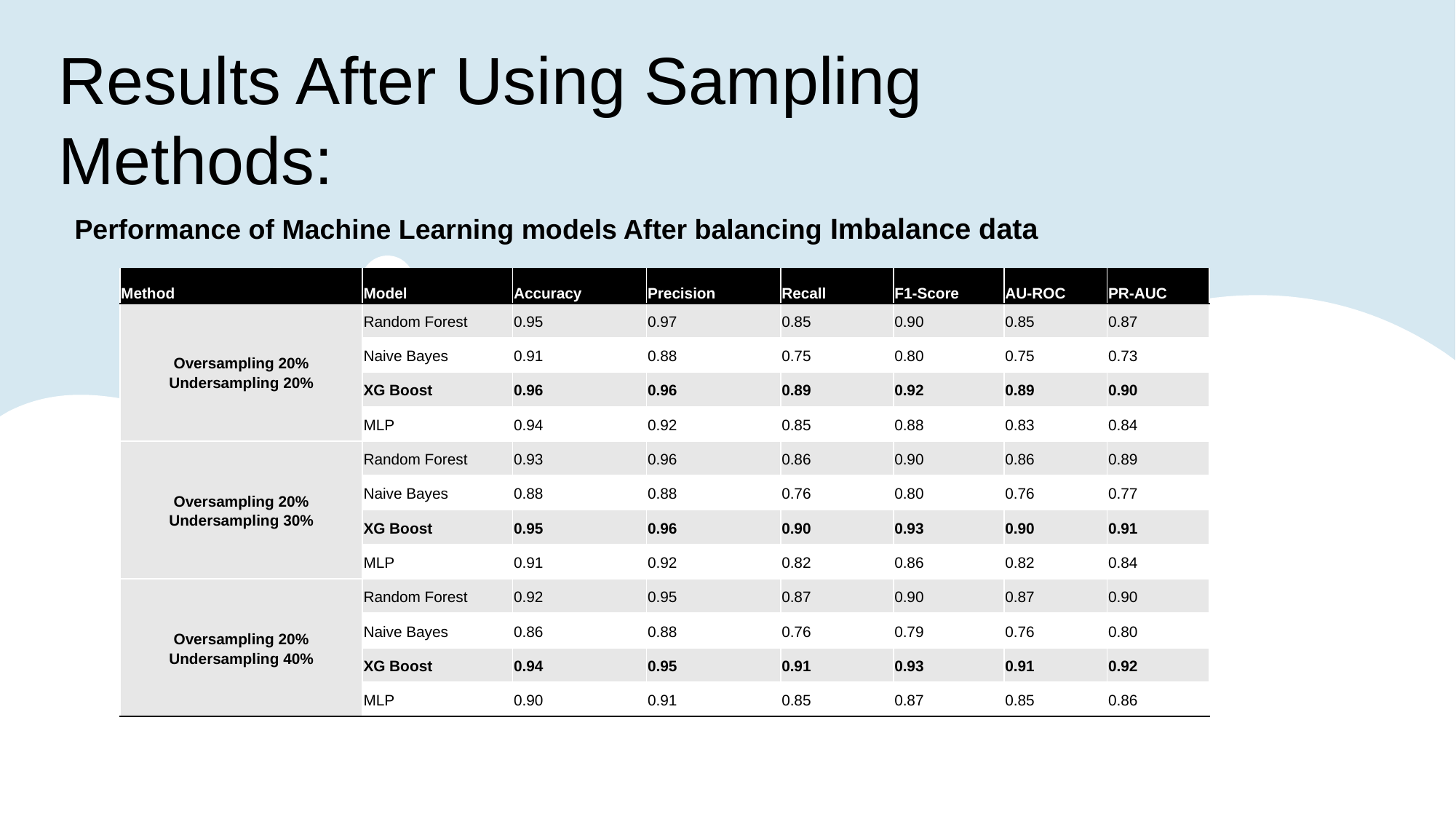

# Results After Using Sampling Methods:
Performance of Machine Learning models After balancing Imbalance data

| Method | Model | Accuracy | Precision | Recall | F1-Score | AU-ROC | PR-AUC |
| --- | --- | --- | --- | --- | --- | --- | --- |
| Oversampling 20% Undersampling 20% | Random Forest | 0.95 | 0.97 | 0.85 | 0.90 | 0.85 | 0.87 |
|  | Naive Bayes | 0.91 | 0.88 | 0.75 | 0.80 | 0.75 | 0.73 |
|  | XG Boost | 0.96 | 0.96 | 0.89 | 0.92 | 0.89 | 0.90 |
|  | MLP | 0.94 | 0.92 | 0.85 | 0.88 | 0.83 | 0.84 |
| Oversampling 20% Undersampling 30% | Random Forest | 0.93 | 0.96 | 0.86 | 0.90 | 0.86 | 0.89 |
|  | Naive Bayes | 0.88 | 0.88 | 0.76 | 0.80 | 0.76 | 0.77 |
|  | XG Boost | 0.95 | 0.96 | 0.90 | 0.93 | 0.90 | 0.91 |
|  | MLP | 0.91 | 0.92 | 0.82 | 0.86 | 0.82 | 0.84 |
| Oversampling 20% Undersampling 40% | Random Forest | 0.92 | 0.95 | 0.87 | 0.90 | 0.87 | 0.90 |
|  | Naive Bayes | 0.86 | 0.88 | 0.76 | 0.79 | 0.76 | 0.80 |
|  | XG Boost | 0.94 | 0.95 | 0.91 | 0.93 | 0.91 | 0.92 |
|  | MLP | 0.90 | 0.91 | 0.85 | 0.87 | 0.85 | 0.86 |